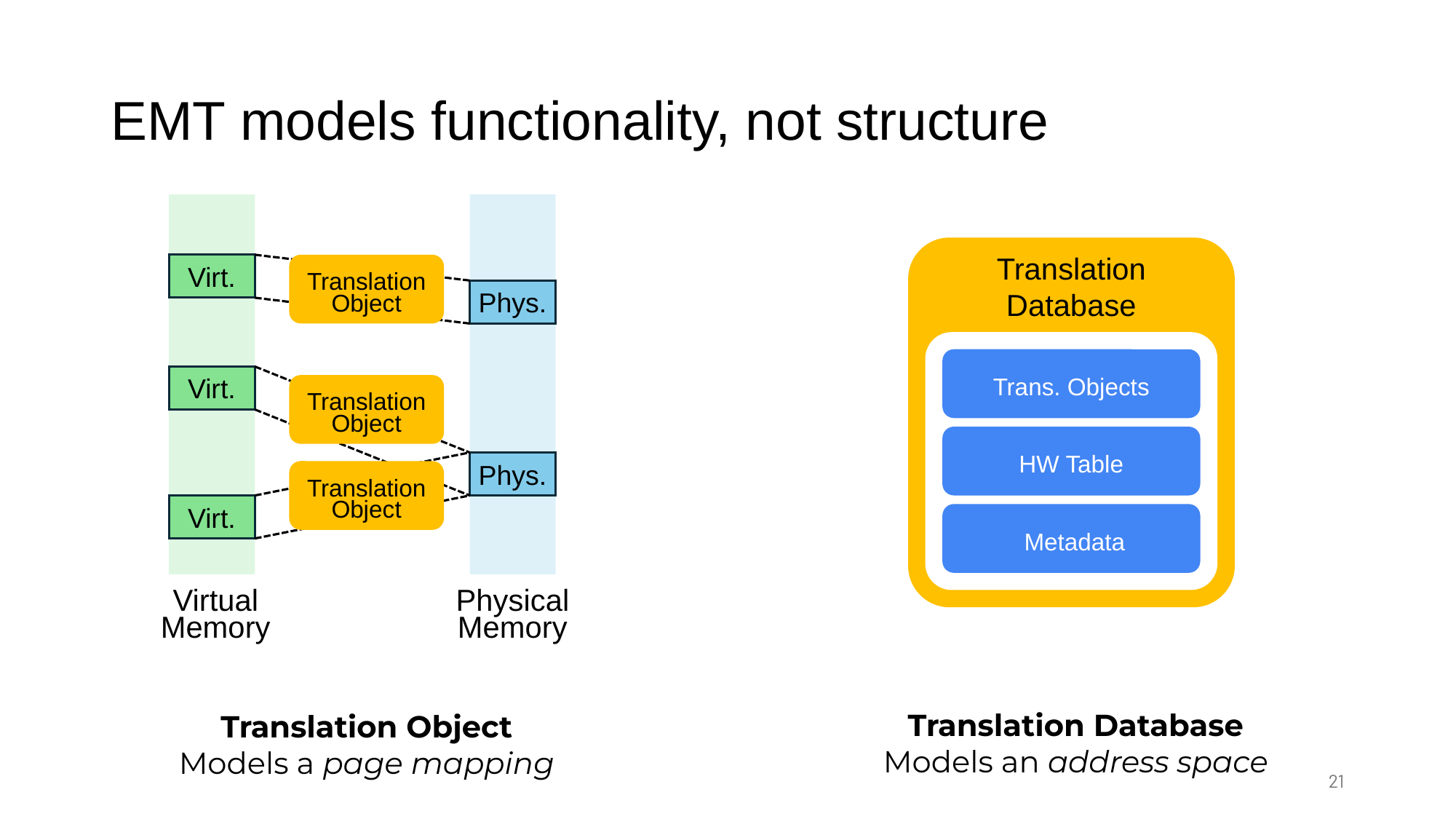

# EMT models functionality, not structure

Translation
Database
Virt.

Translation Object
Phys.

Trans. Objects
Virt.

Translation Object

HW Table
Phys.

Translation Object
Virt.

 Metadata
Virtual
Memory
Physical
Memory
Translation Database
Models an address space
Translation Object
Models a page mapping
21